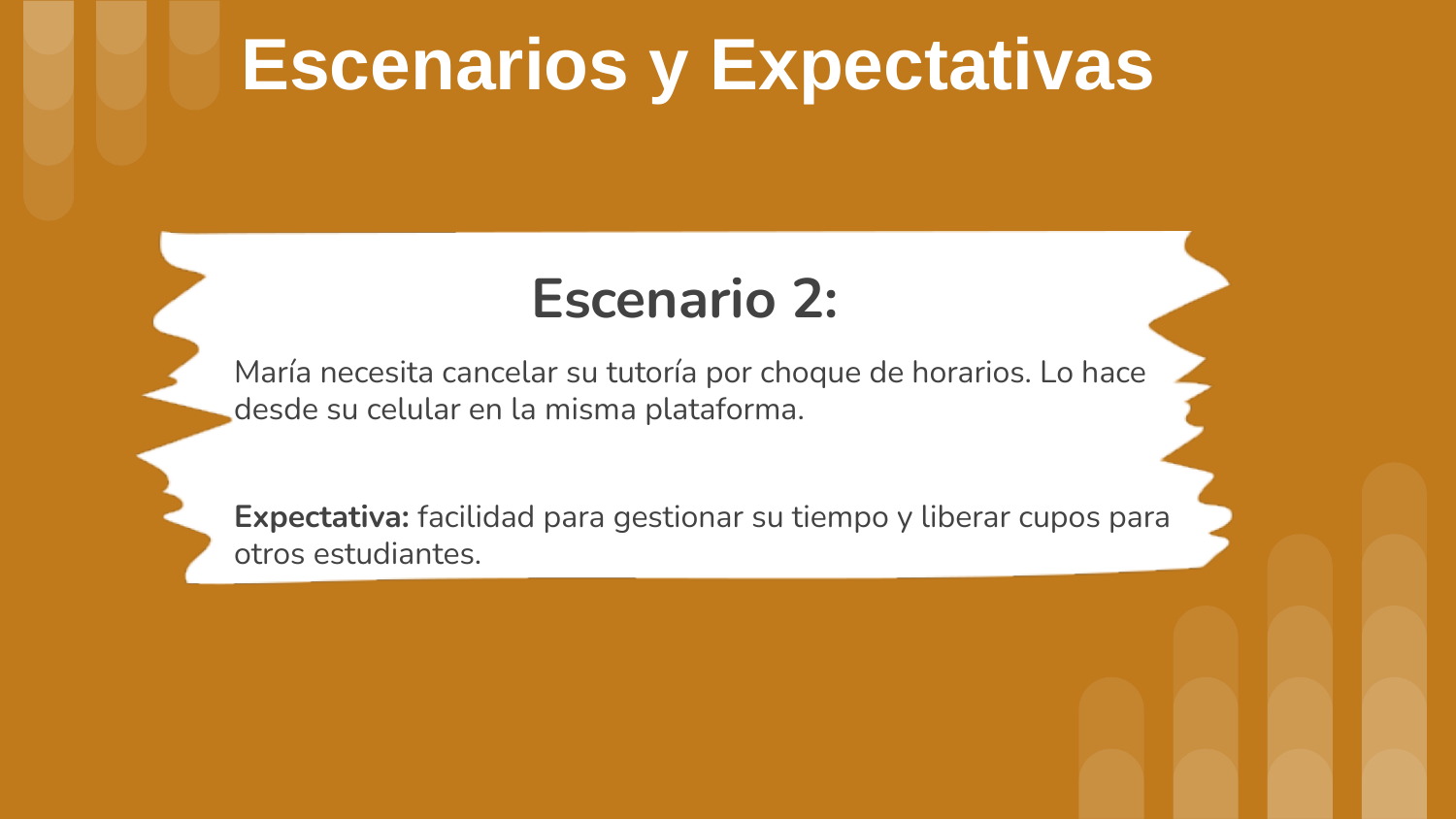

# Escenarios y Expectativas
Escenario 2:

María necesita cancelar su tutoría por choque de horarios. Lo hace desde su celular en la misma plataforma.
Expectativa: facilidad para gestionar su tiempo y liberar cupos para otros estudiantes.